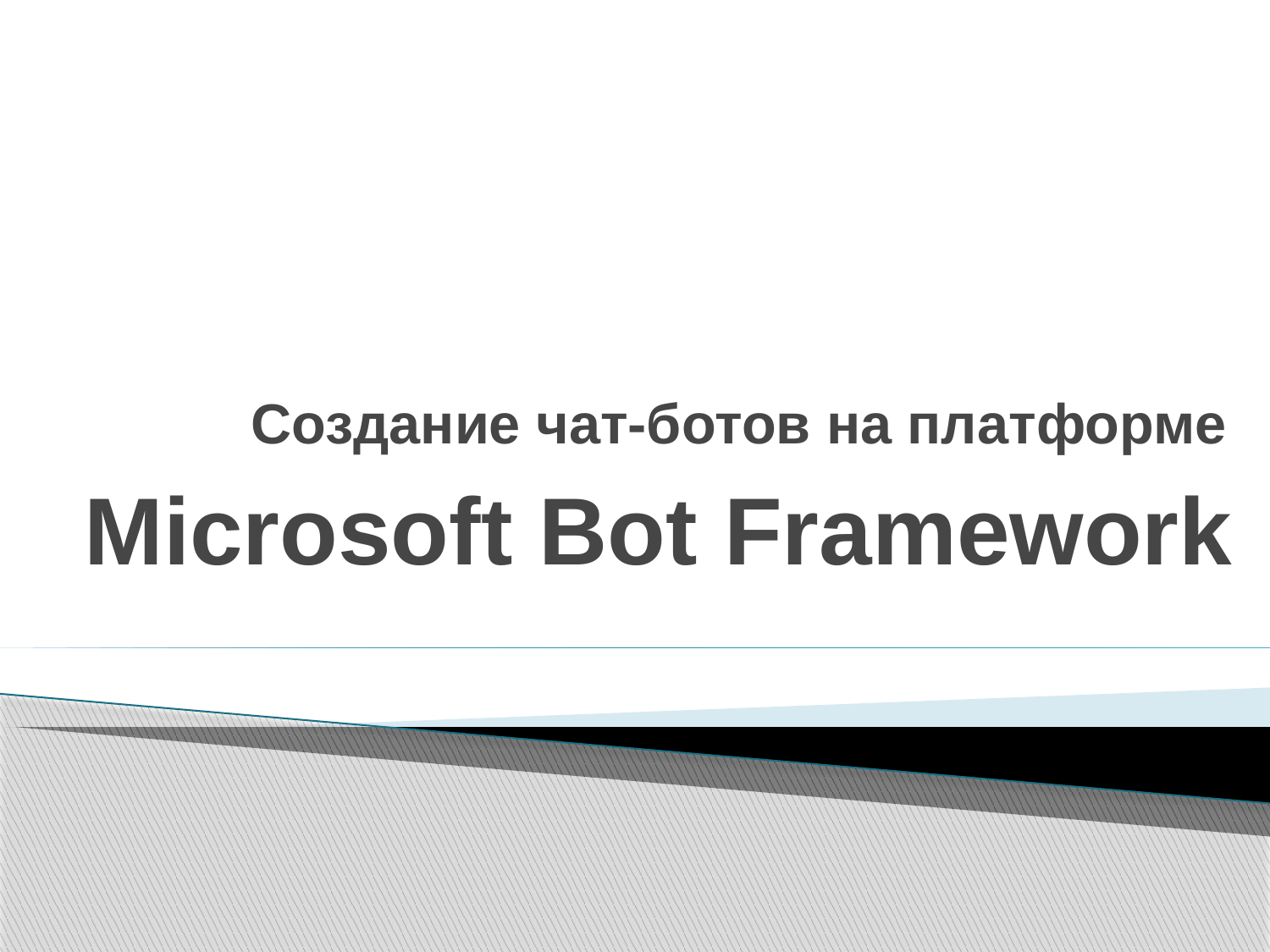

Создание чат-ботов на платформе
# Microsoft Bot Framework